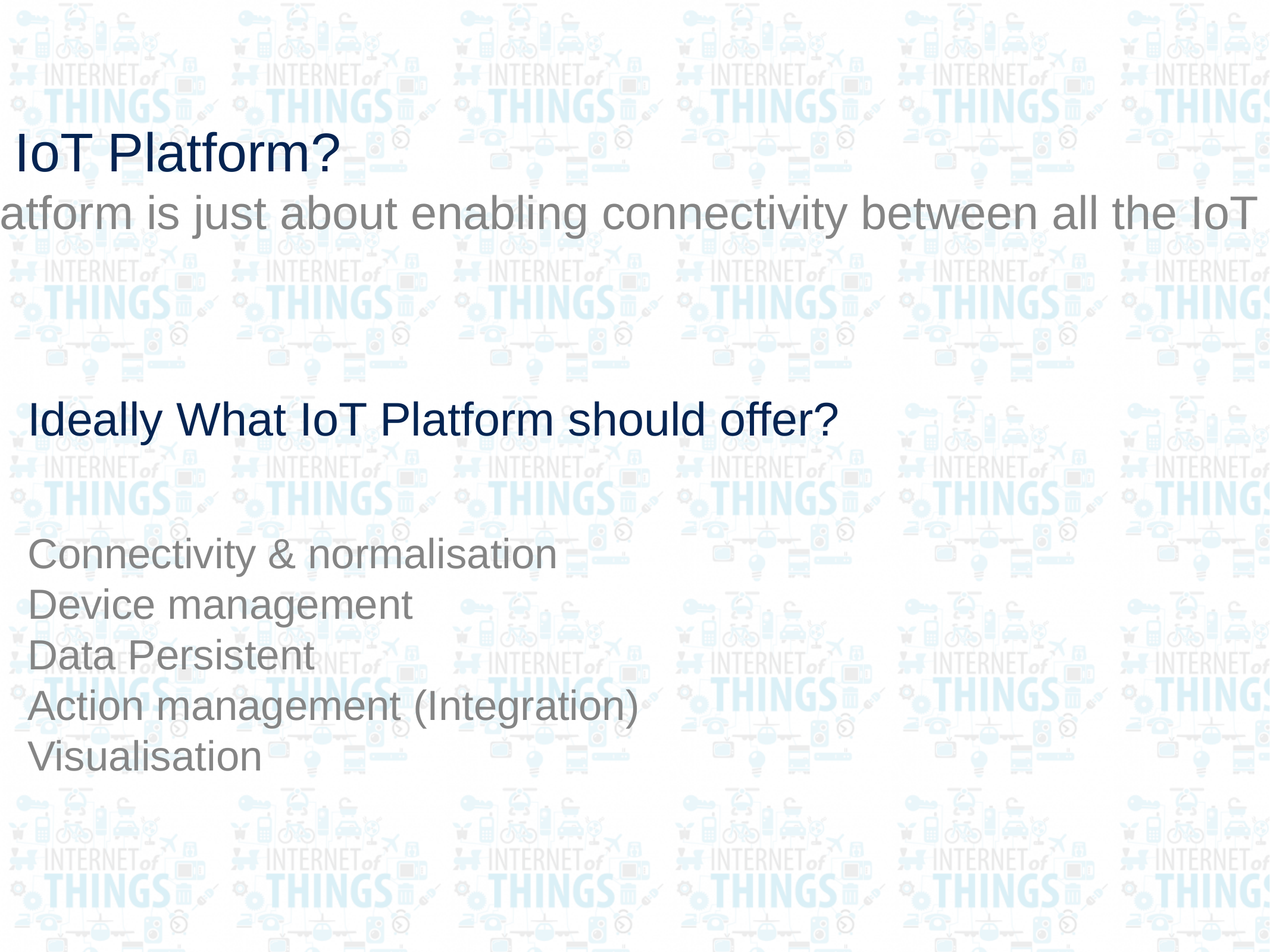

What is IoT Platform?
an IoT platform is just about enabling connectivity between all the IoT devices
Ideally What IoT Platform should offer?

Connectivity & normalisation
Device management
Data Persistent
Action management (Integration)
Visualisation